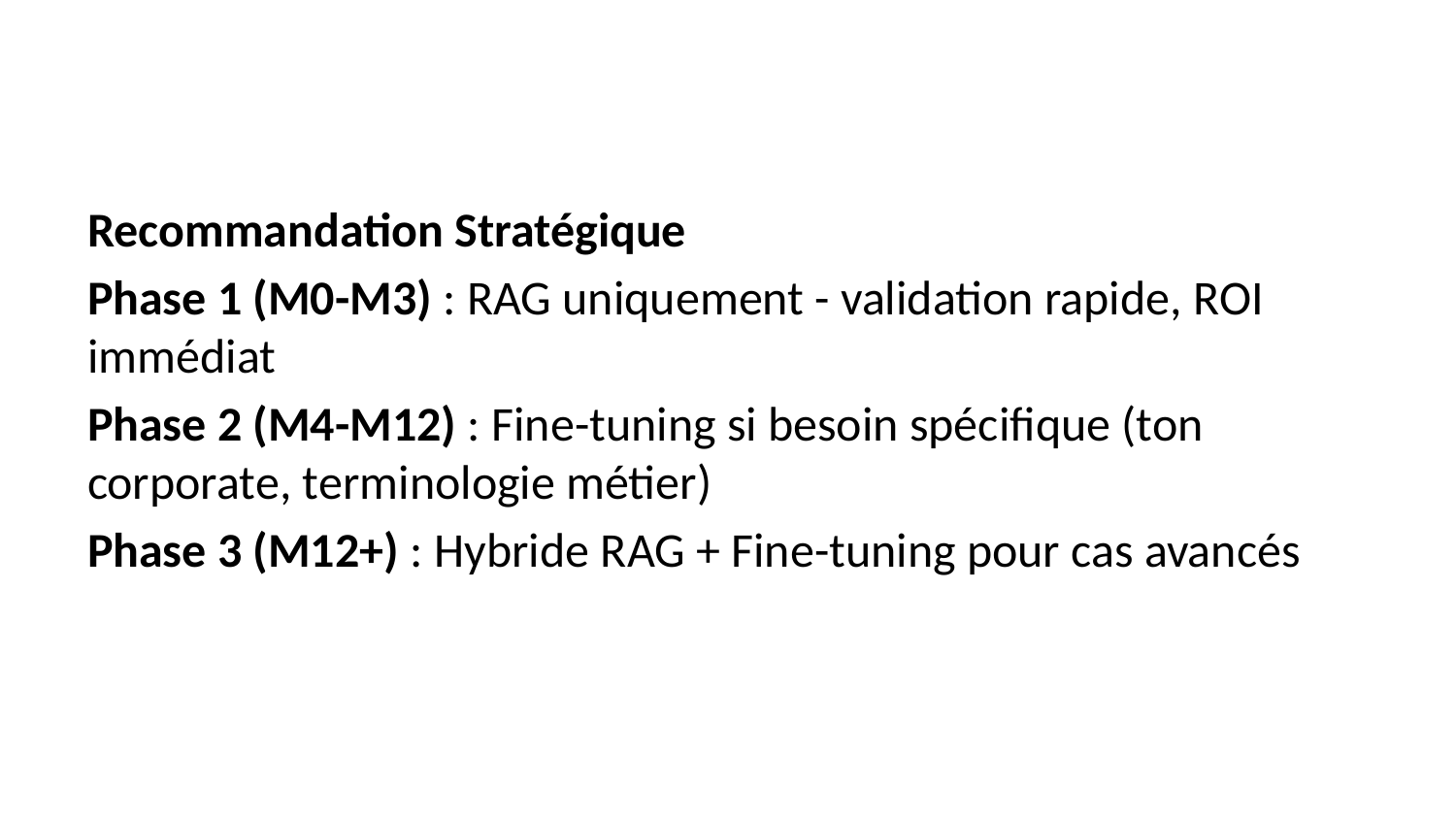

Recommandation Stratégique
Phase 1 (M0-M3) : RAG uniquement - validation rapide, ROI immédiat
Phase 2 (M4-M12) : Fine-tuning si besoin spécifique (ton corporate, terminologie métier)
Phase 3 (M12+) : Hybride RAG + Fine-tuning pour cas avancés